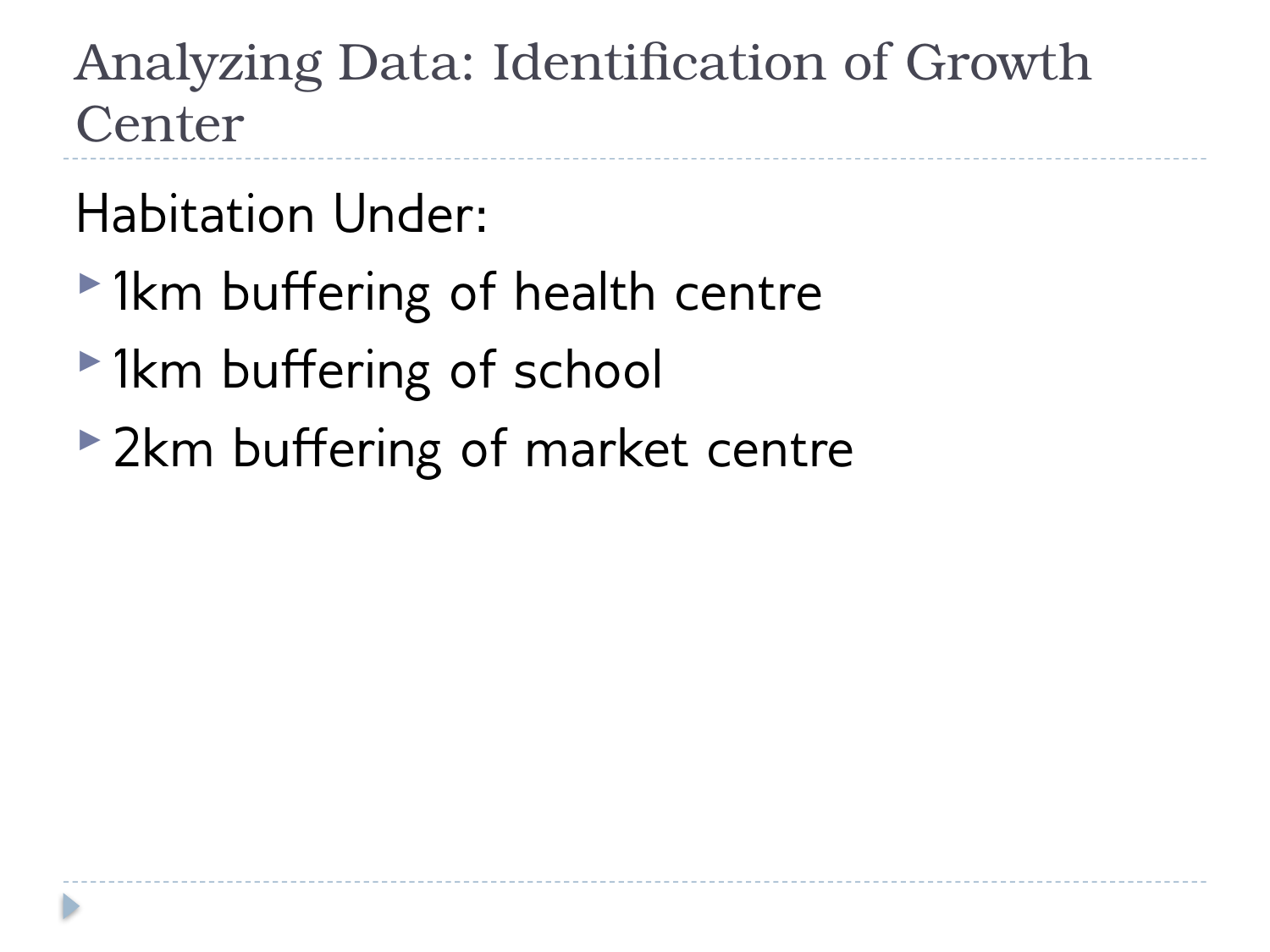

# Analyzing Data: Identification of Growth Center
Habitation Under:
1km buffering of health centre
1km buffering of school
2km buffering of market centre